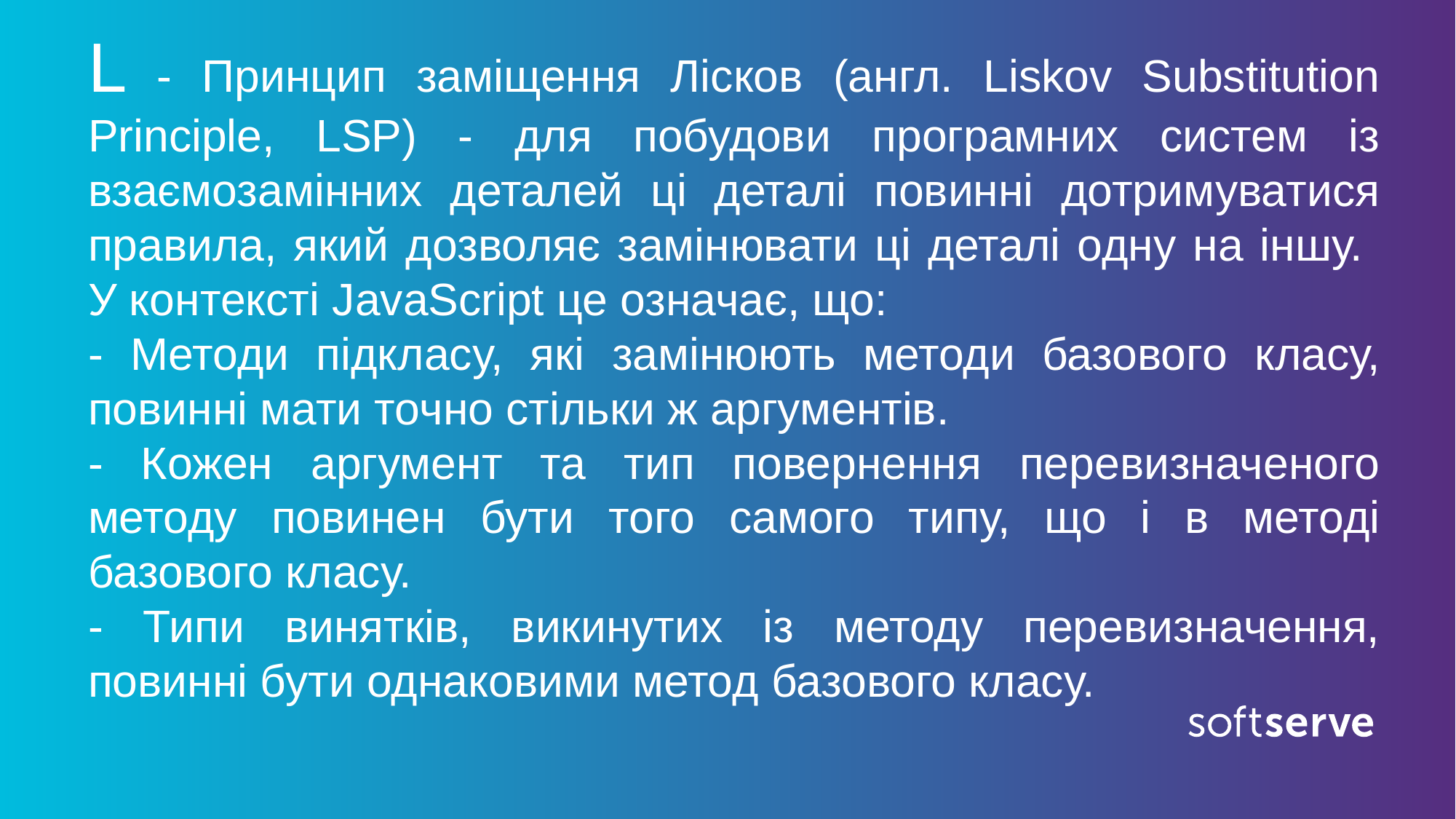

L - Принцип заміщення Лісков (англ. Liskov Substitution Principle, LSP) - для побудови програмних систем із взаємозамінних деталей ці деталі повинні дотримуватися правила, який дозволяє замінювати ці деталі одну на іншу.  У контексті JavaScript це означає, що:
- Методи підкласу, які замінюють методи базового класу, повинні мати точно стільки ж аргументів.
- Кожен аргумент та тип повернення перевизначеного методу повинен бути того самого типу, що і в методі базового класу.
- Типи винятків, викинутих із методу перевизначення, повинні бути однаковими метод базового класу.